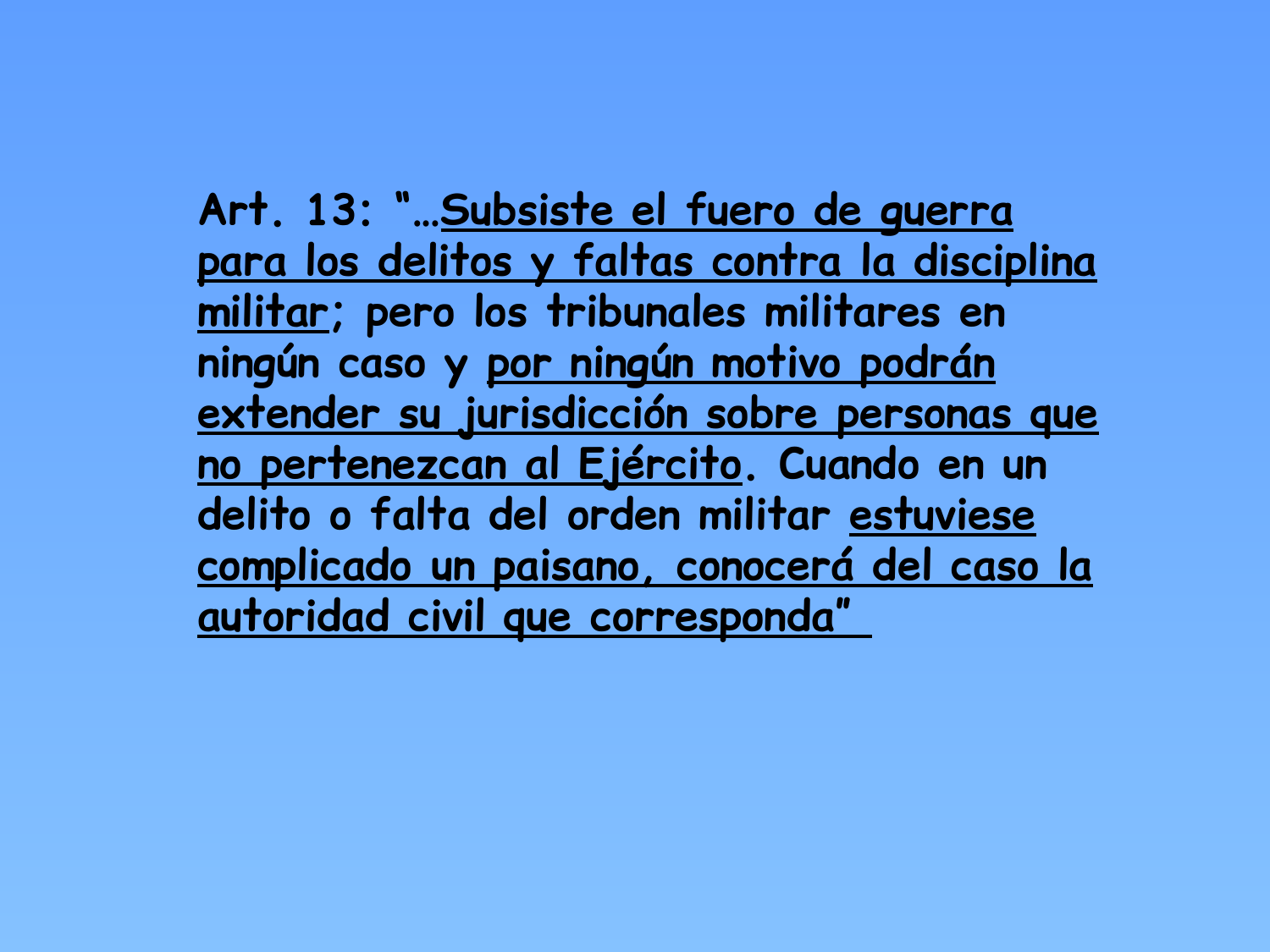

Art. 13: “…Subsiste el fuero de guerra para los delitos y faltas contra la disciplina militar; pero los tribunales militares en ningún caso y por ningún motivo podrán extender su jurisdicción sobre personas que no pertenezcan al Ejército. Cuando en un delito o falta del orden militar estuviese complicado un paisano, conocerá del caso la autoridad civil que corresponda”